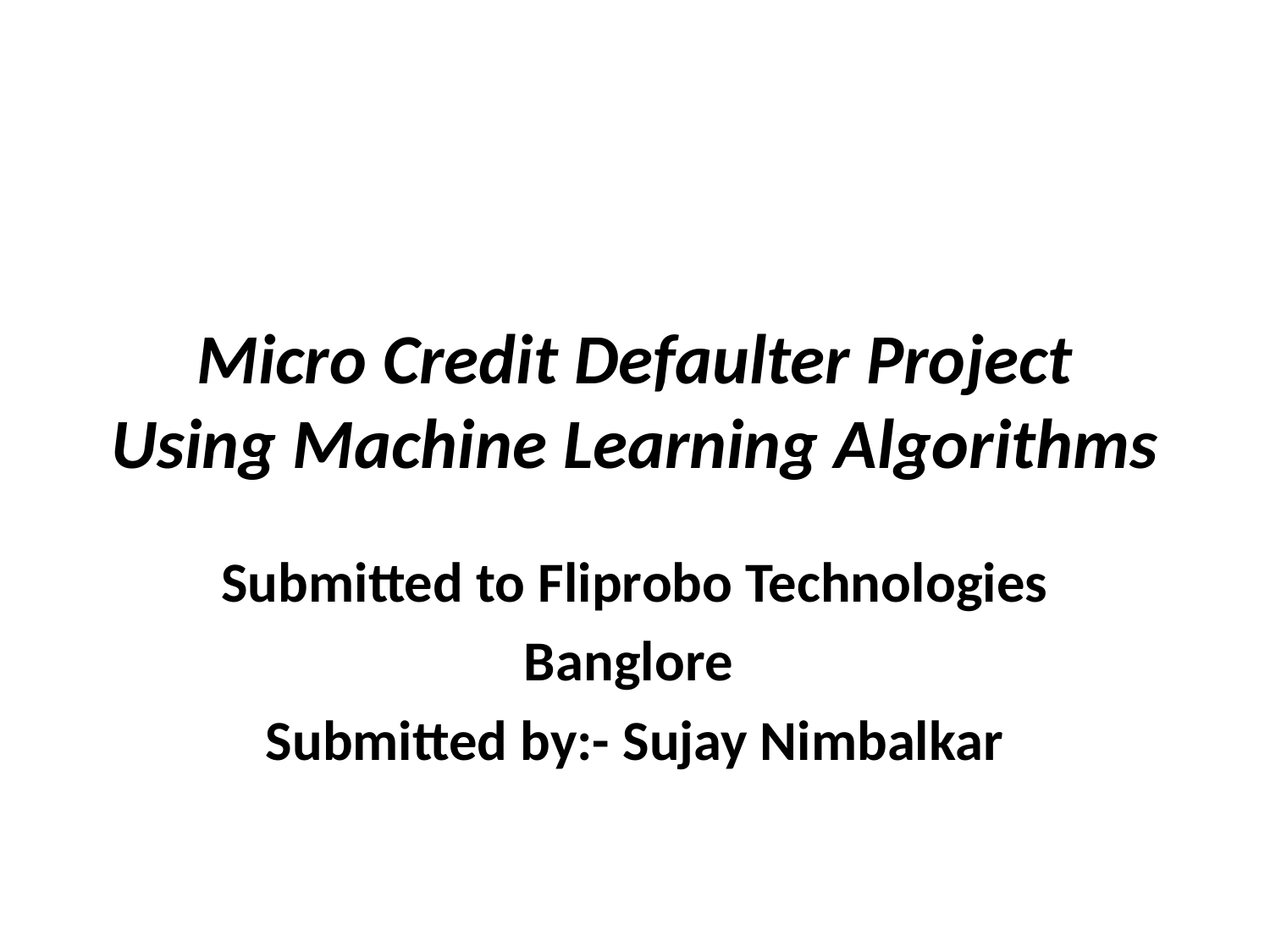

# Micro Credit Defaulter Project Using Machine Learning Algorithms
Submitted to Fliprobo Technologies
Banglore
Submitted by:- Sujay Nimbalkar